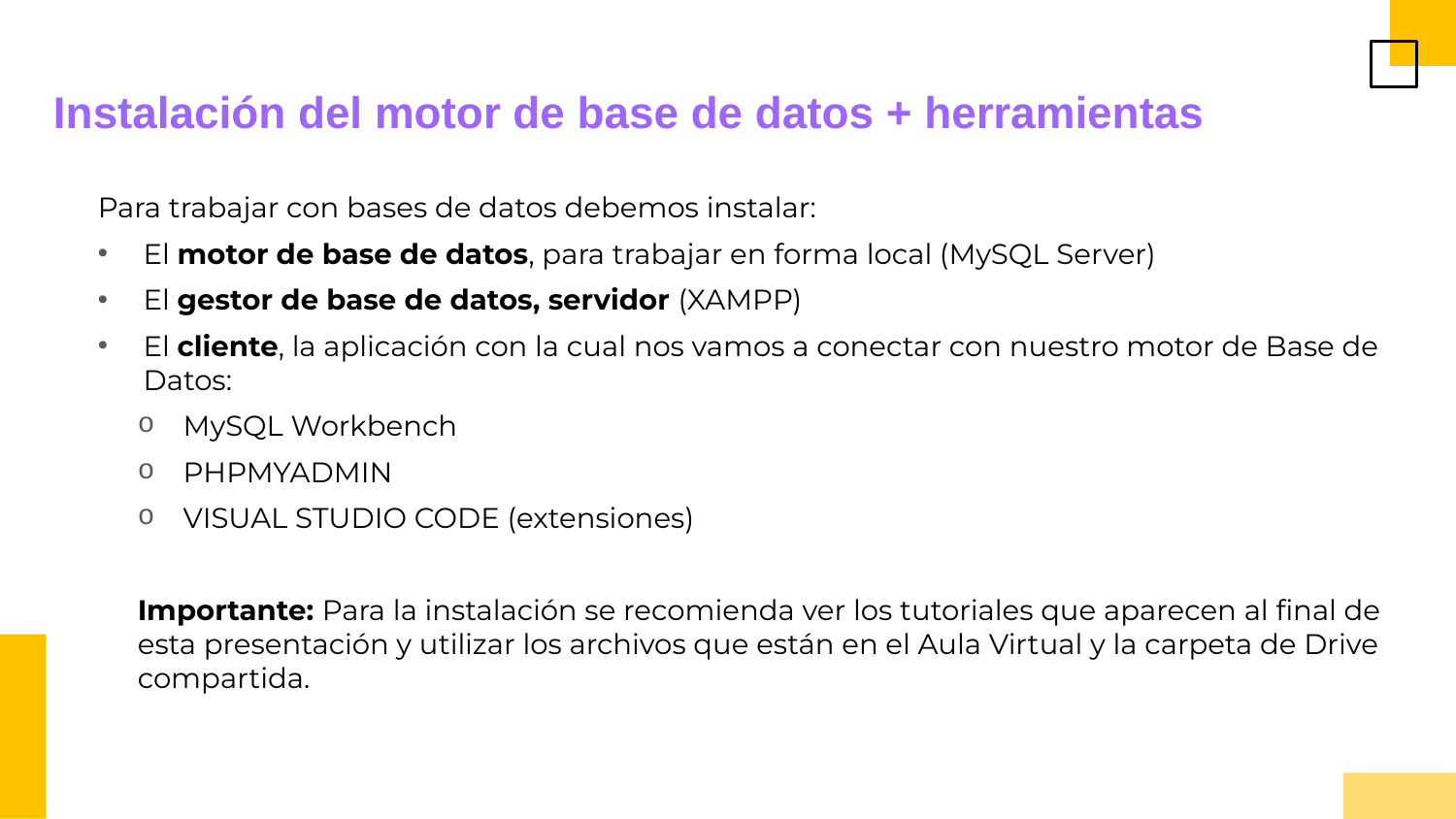

Instalación del motor de base de datos + herramientas
Para trabajar con bases de datos debemos instalar:
El motor de base de datos, para trabajar en forma local (MySQL Server)
El gestor de base de datos, servidor (XAMPP)
El cliente, la aplicación con la cual nos vamos a conectar con nuestro motor de Base de Datos:
MySQL Workbench
PHPMYADMIN
VISUAL STUDIO CODE (extensiones)

Importante: Para la instalación se recomienda ver los tutoriales que aparecen al final de esta presentación y utilizar los archivos que están en el Aula Virtual y la carpeta de Drive compartida.